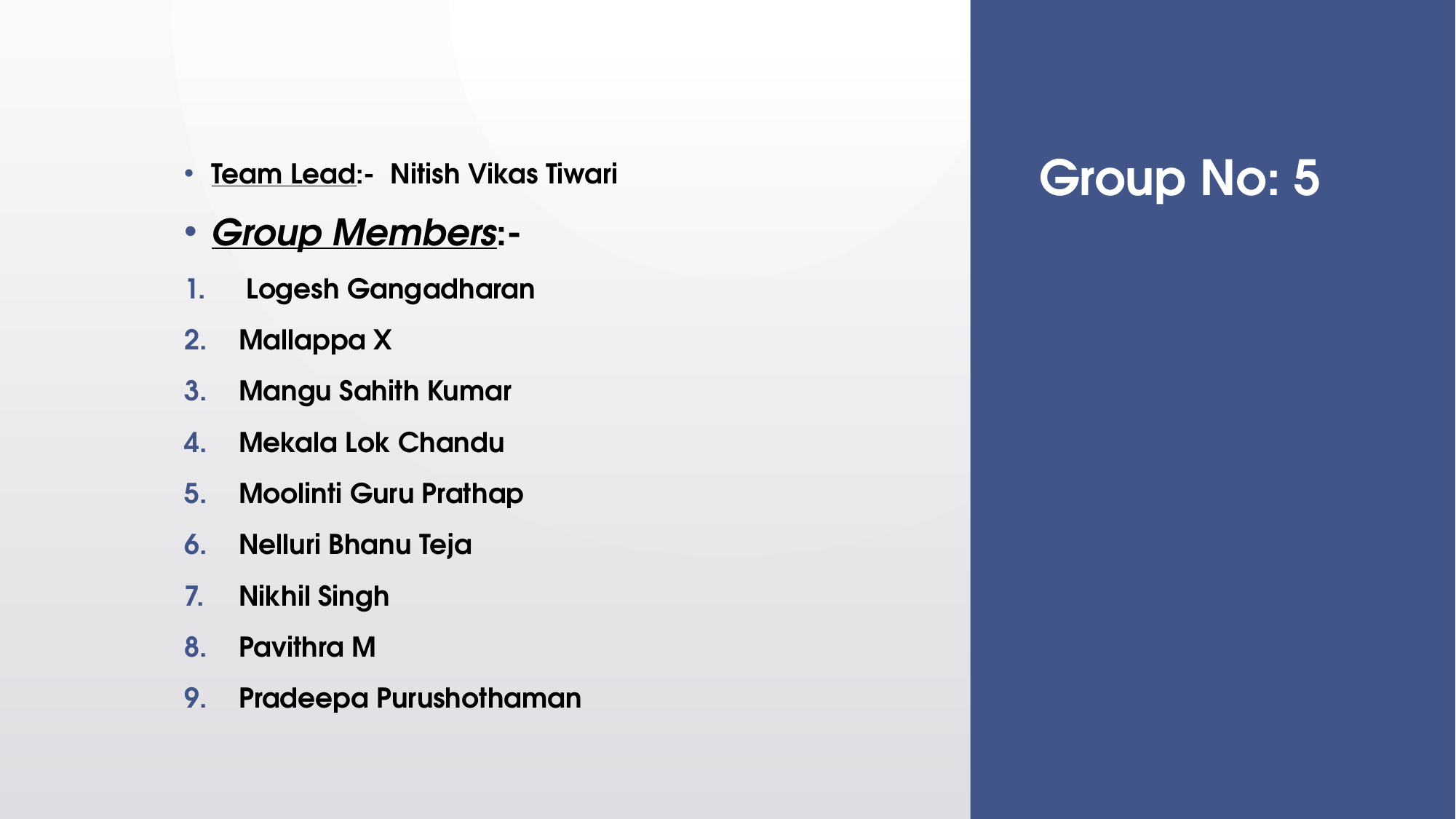

# Group No: 5
Team Lead:-  Nitish Vikas Tiwari
Group Members:-
 Logesh Gangadharan
Mallappa X
Mangu Sahith Kumar
Mekala Lok Chandu
Moolinti Guru Prathap
Nelluri Bhanu Teja
Nikhil Singh
Pavithra M
Pradeepa Purushothaman